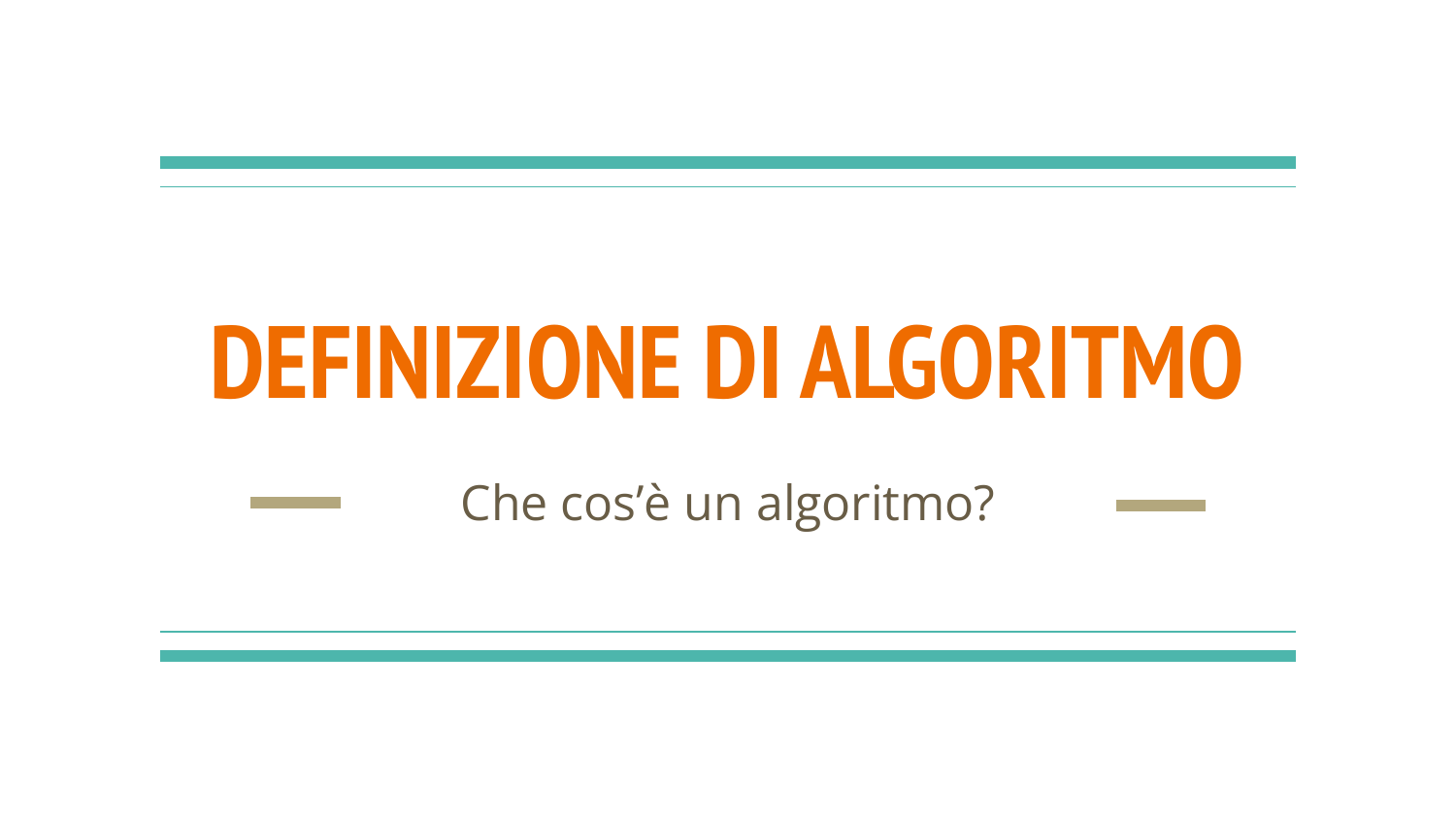

# DEFINIZIONE DI ALGORITMO
Che cos’è un algoritmo?